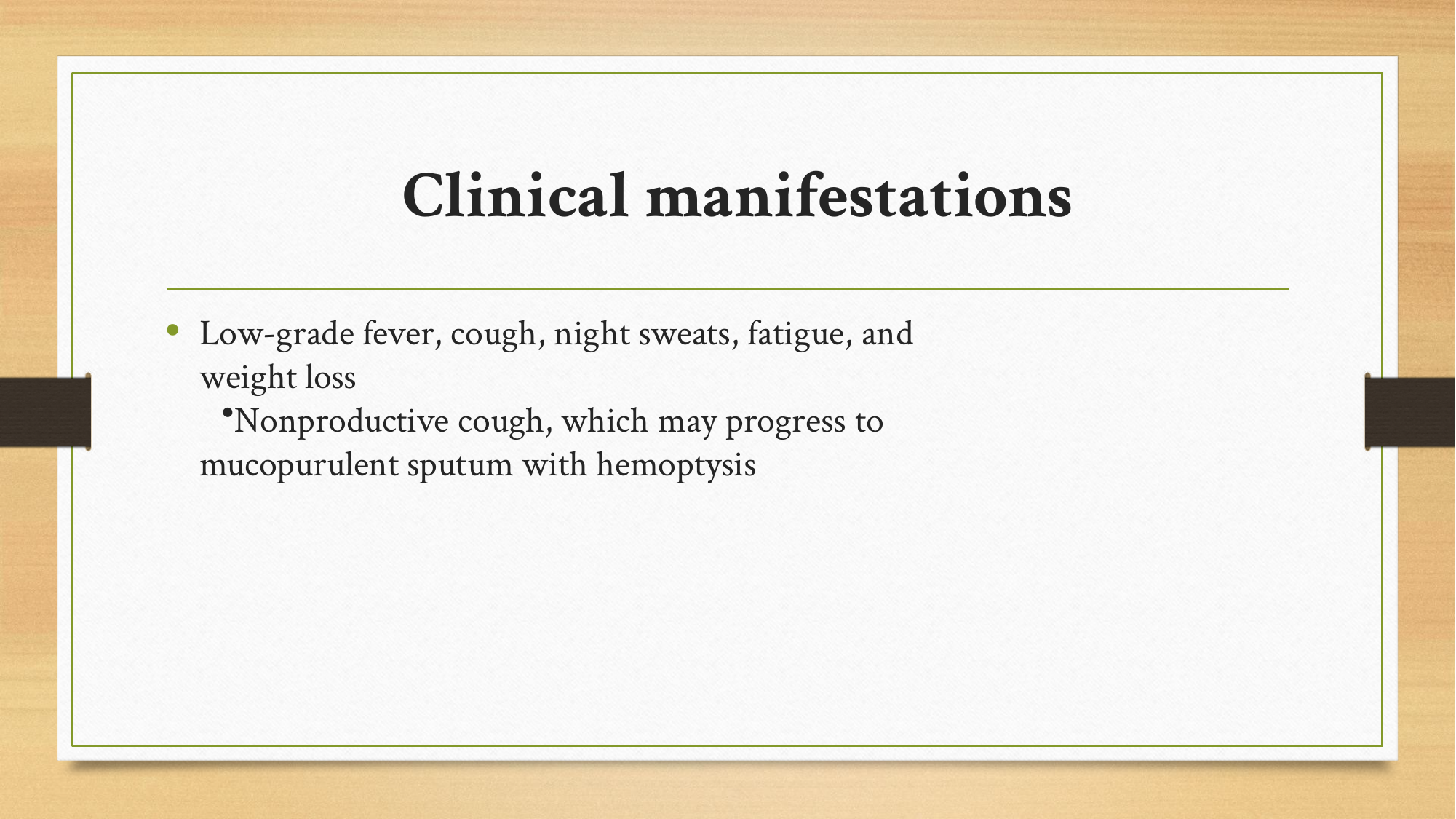

# Clinical manifestations
Low-grade fever, cough, night sweats, fatigue, and weight loss
Nonproductive cough, which may progress to mucopurulent sputum with hemoptysis